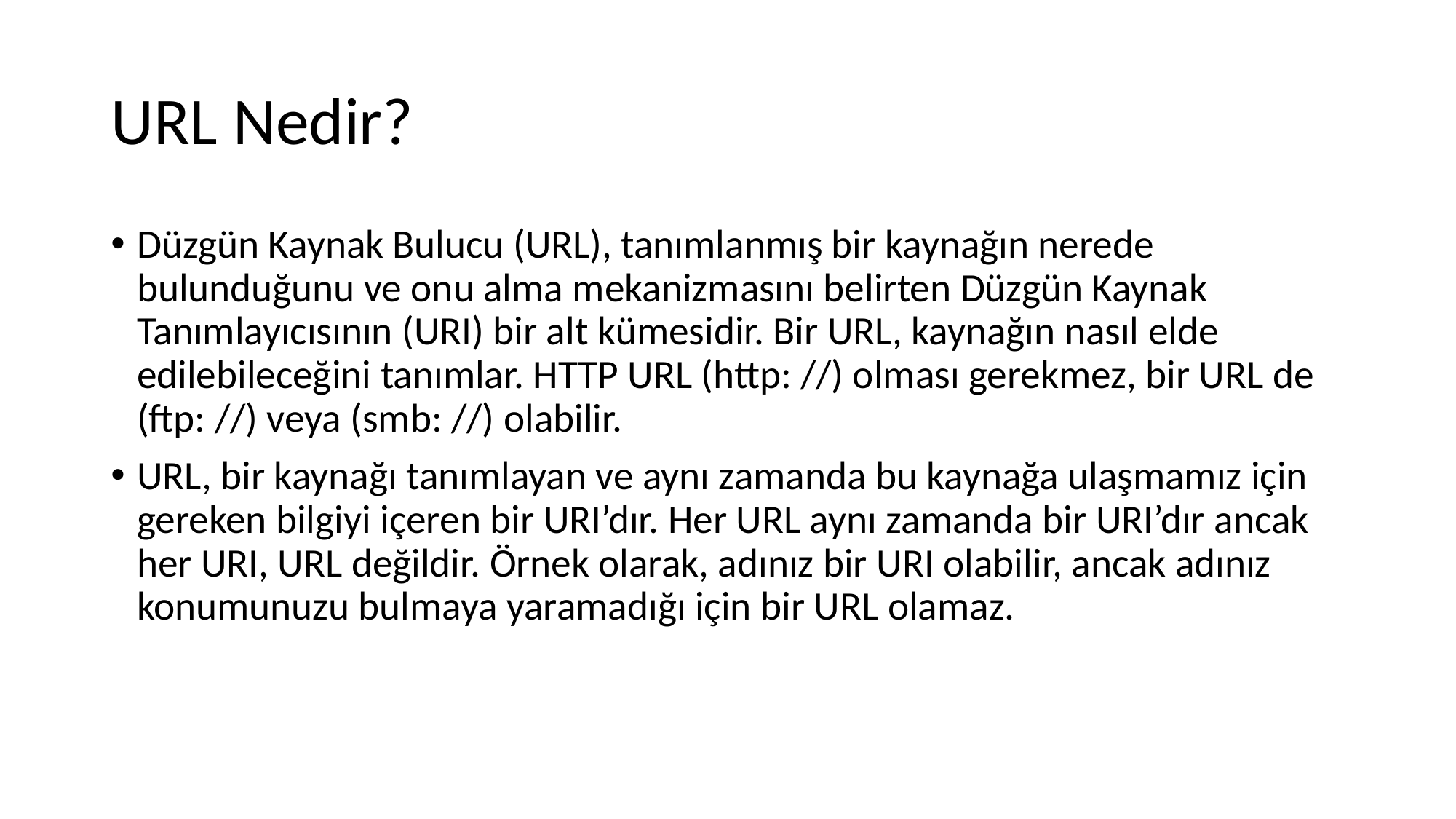

# URL Nedir?
Düzgün Kaynak Bulucu (URL), tanımlanmış bir kaynağın nerede bulunduğunu ve onu alma mekanizmasını belirten Düzgün Kaynak Tanımlayıcısının (URI) bir alt kümesidir. Bir URL, kaynağın nasıl elde edilebileceğini tanımlar. HTTP URL (http: //) olması gerekmez, bir URL de (ftp: //) veya (smb: //) olabilir.
URL, bir kaynağı tanımlayan ve aynı zamanda bu kaynağa ulaşmamız için gereken bilgiyi içeren bir URI’dır. Her URL aynı zamanda bir URI’dır ancak her URI, URL değildir. Örnek olarak, adınız bir URI olabilir, ancak adınız konumunuzu bulmaya yaramadığı için bir URL olamaz.